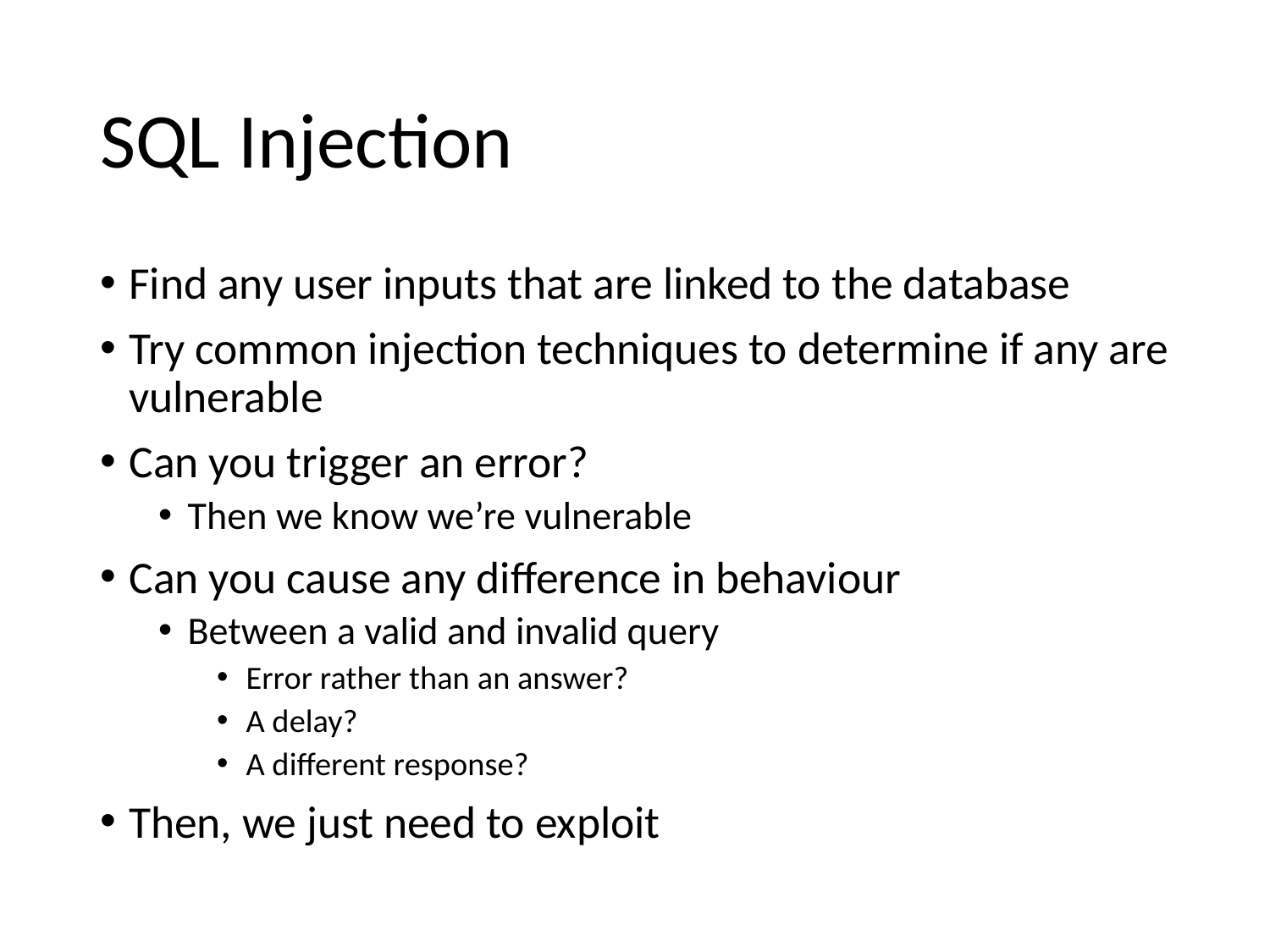

# SQL Injection
Find any user inputs that are linked to the database
Try common injection techniques to determine if any are vulnerable
Can you trigger an error?
Then we know we’re vulnerable
Can you cause any difference in behaviour
Between a valid and invalid query
Error rather than an answer?
A delay?
A different response?
Then, we just need to exploit